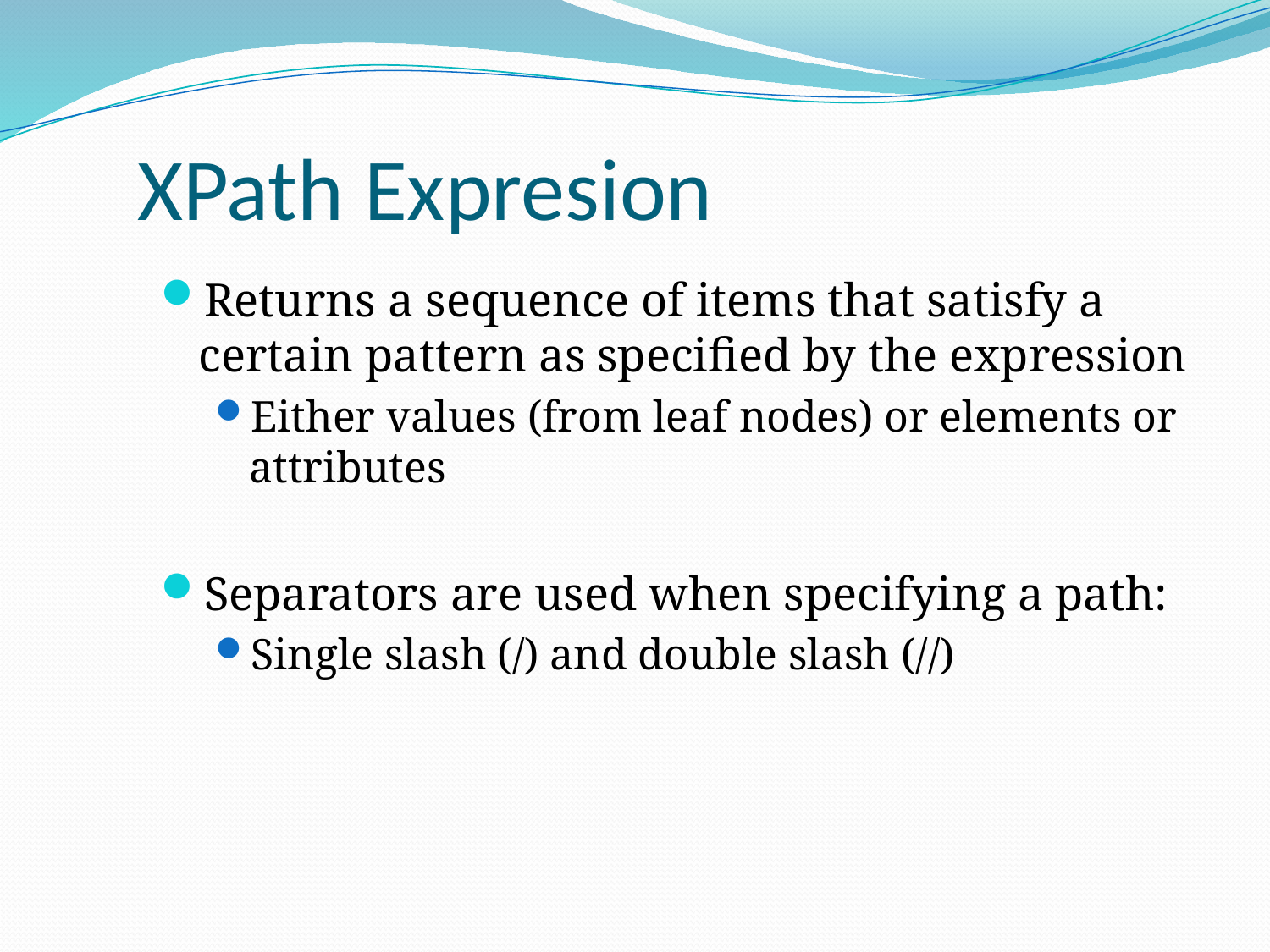

XPath Expresion
Returns a sequence of items that satisfy a certain pattern as specified by the expression
Either values (from leaf nodes) or elements or attributes

Separators are used when specifying a path:
Single slash (/) and double slash (//)